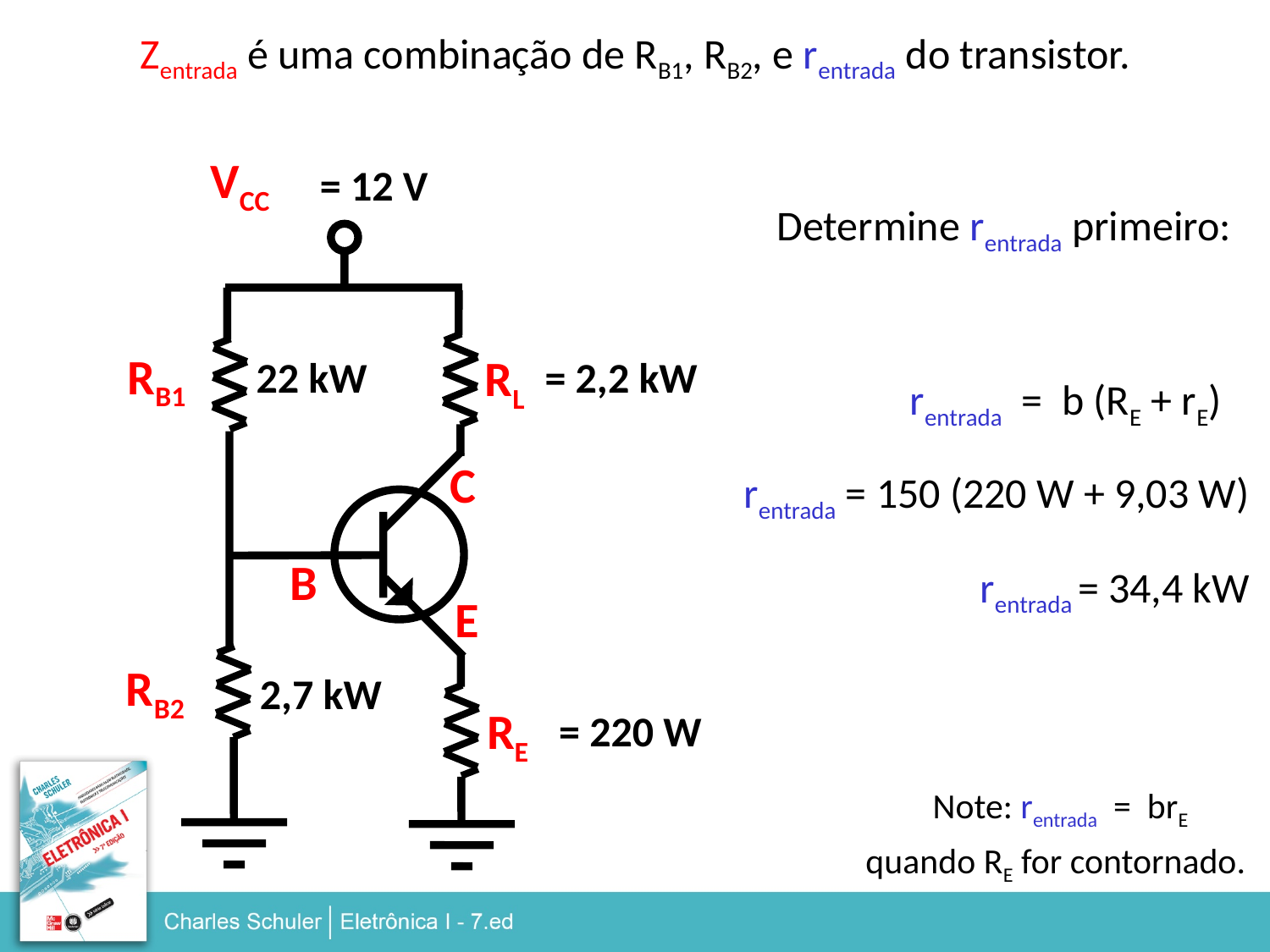

Zentrada é uma combinação de RB1, RB2, e rentrada do transistor.
VCC
= 12 V
Determine rentrada primeiro:

RB1

RL
22 kW
= 2,2 kW
rentrada  =  b (RE + rE)

C

rentrada = 150 (220 W + 9,03 W)

B
rentrada = 34,4 kW

E

RB2

2,7 kW

RE
= 220 W

Note: rentrada  =  brE
quando RE for contornado.